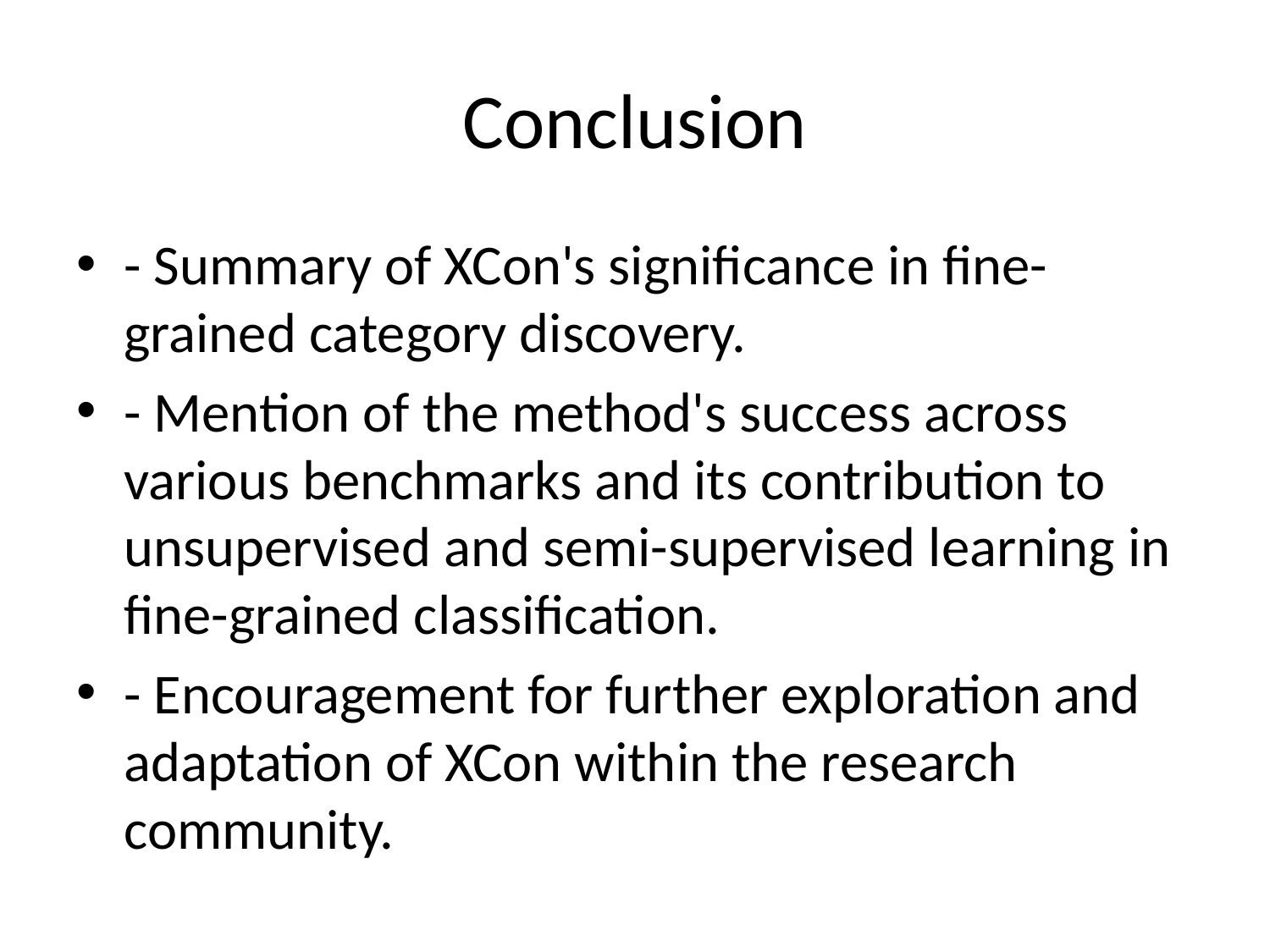

# Conclusion
- Summary of XCon's significance in fine-grained category discovery.
- Mention of the method's success across various benchmarks and its contribution to unsupervised and semi-supervised learning in fine-grained classification.
- Encouragement for further exploration and adaptation of XCon within the research community.